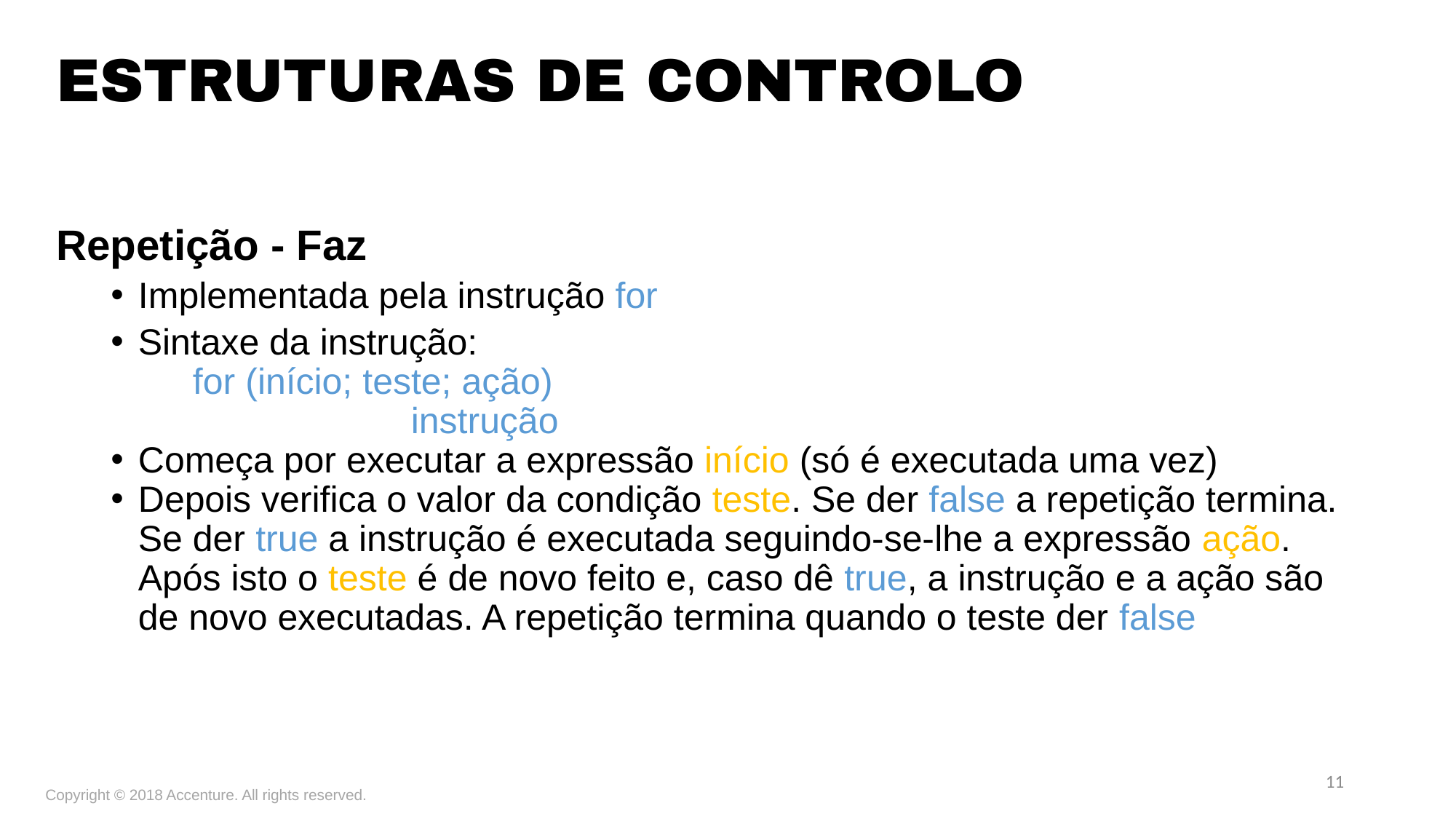

ESTRUTURAS DE CONTROLO
Repetição - Faz
Implementada pela instrução for
Sintaxe da instrução:
	for (início; teste; ação)
			instrução
Começa por executar a expressão início (só é executada uma vez)
Depois verifica o valor da condição teste. Se der false a repetição termina. Se der true a instrução é executada seguindo-se-lhe a expressão ação. Após isto o teste é de novo feito e, caso dê true, a instrução e a ação são de novo executadas. A repetição termina quando o teste der false
11
Copyright © 2018 Accenture. All rights reserved.